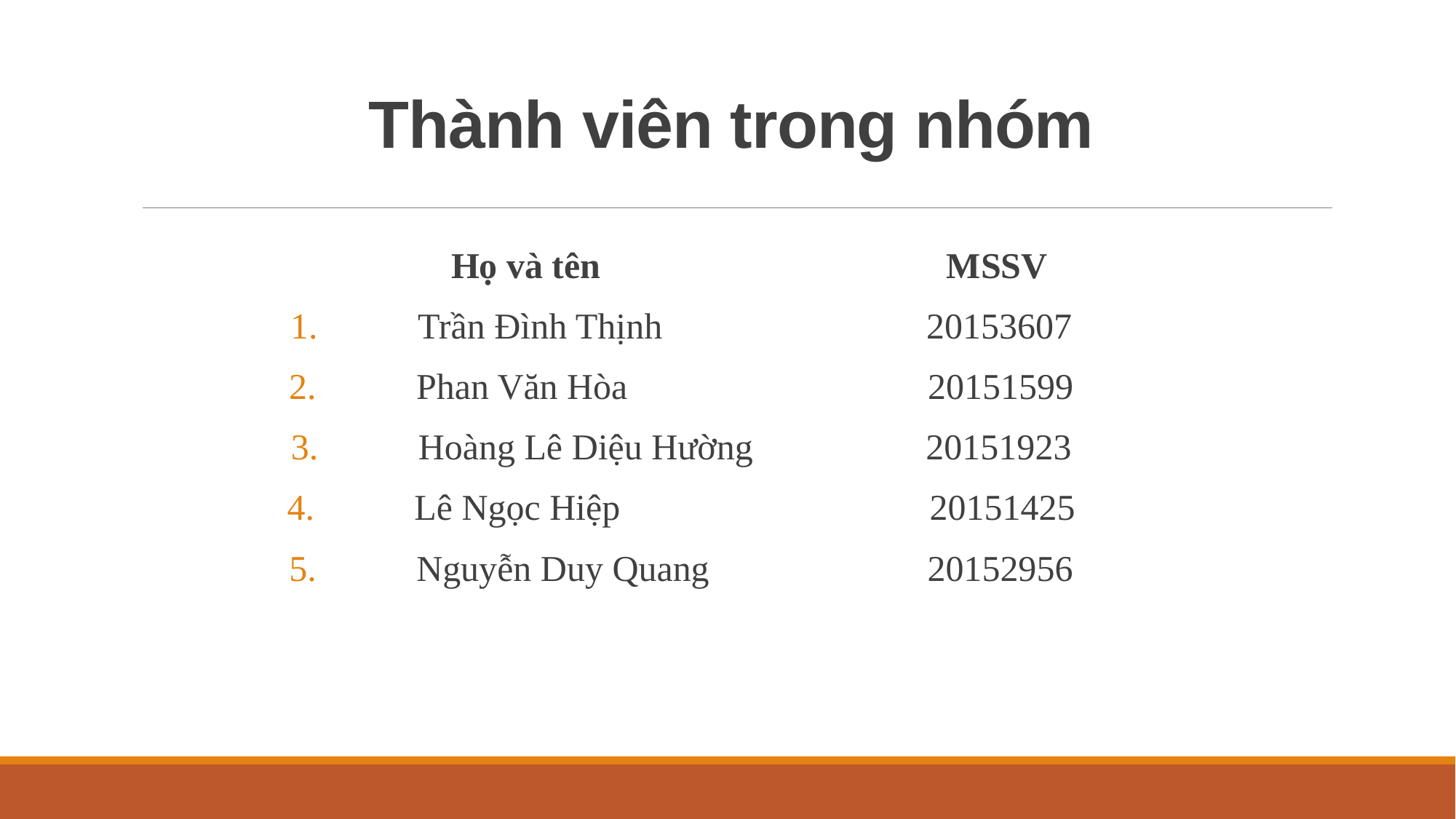

# Thành viên trong nhóm
               Họ và tên                                      MSSV
        Trần Đình Thịnh                             20153607
        Phan Văn Hòa                                 20151599
        Hoàng Lê Diệu Hường                   20151923
        Lê Ngọc Hiệp                                  20151425
        Nguyễn Duy Quang                        20152956